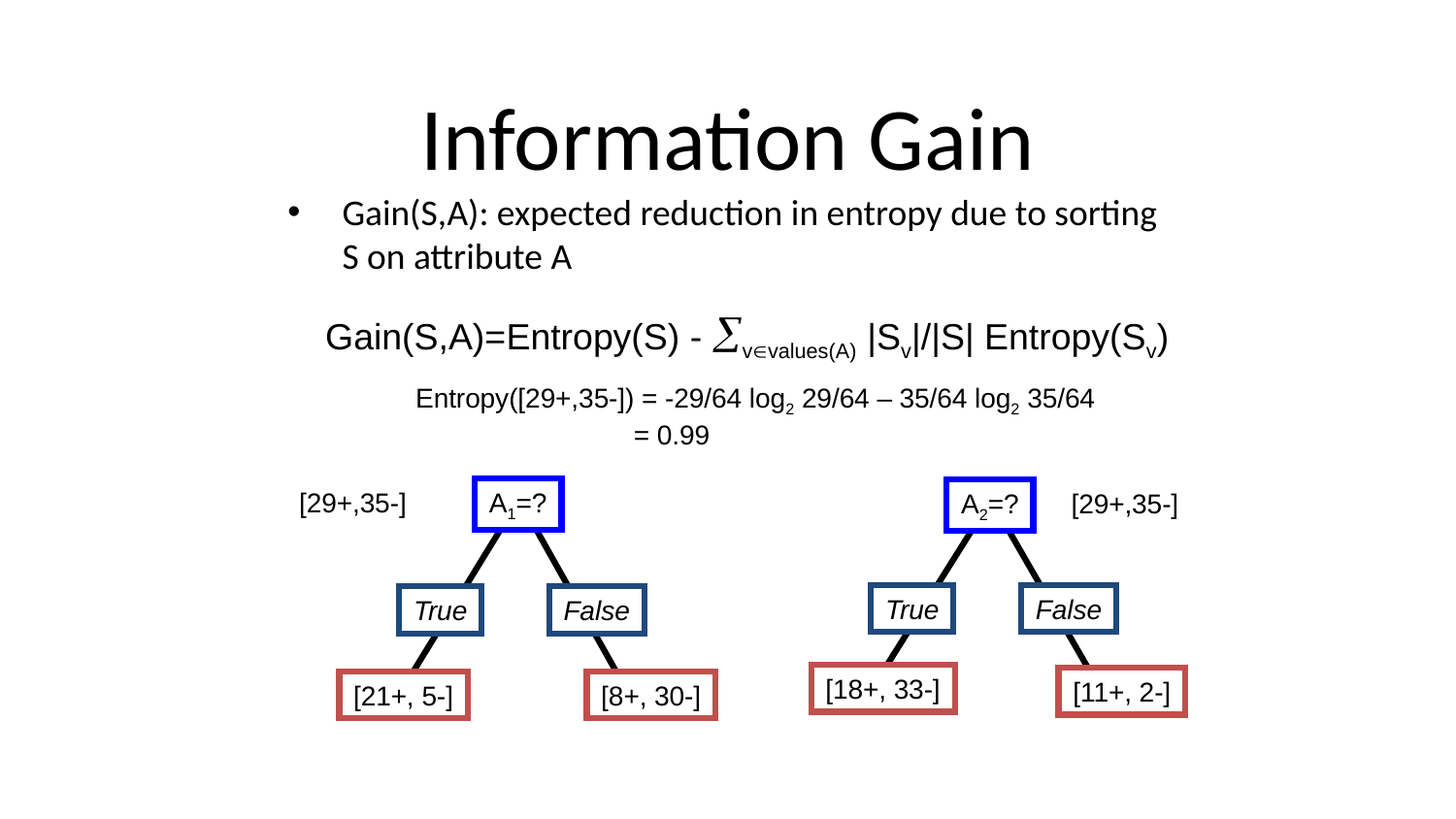

# Information Gain
Gain(S,A): expected reduction in entropy due to sorting S on attribute A

Gain(S,A)=Entropy(S) - ∑v∈values(A) |Sv|/|S| Entropy(Sv)
Entropy([29+,35-]) = -29/64 log2 29/64 – 35/64 log2 35/64
                             = 0.99

[29+,35-]
A1=?

True
False
[21+, 5-]
[8+, 30-]
A2=?
[29+,35-]

True
False
[18+, 33-]
[11+, 2-]